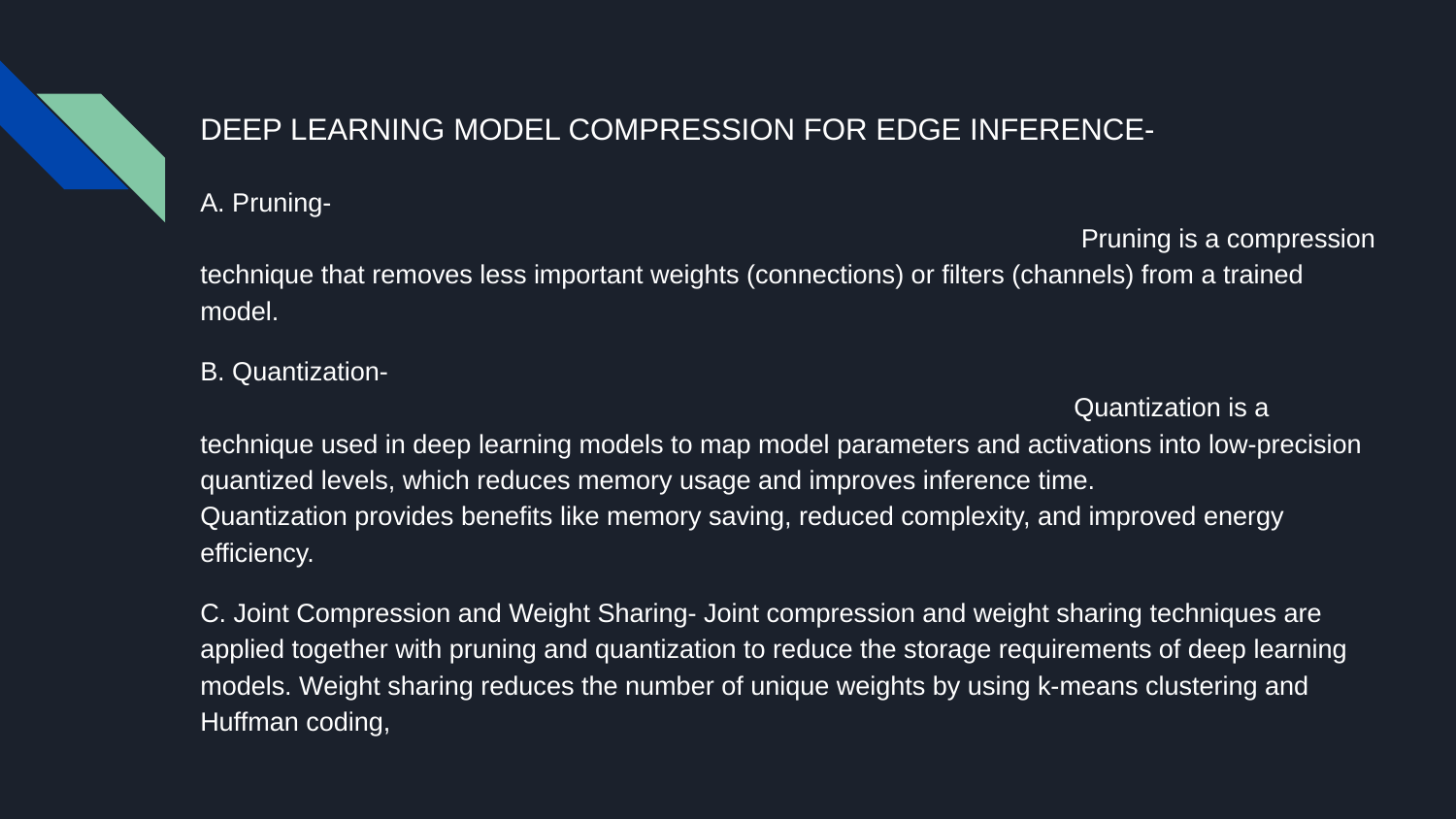

# DEEP LEARNING MODEL COMPRESSION FOR EDGE INFERENCE-

A. Pruning- 														 Pruning is a compression technique that removes less important weights (connections) or filters (channels) from a trained model.
B. Quantization- 													Quantization is a technique used in deep learning models to map model parameters and activations into low-precision quantized levels, which reduces memory usage and improves inference time.		Quantization provides benefits like memory saving, reduced complexity, and improved energy efficiency.
C. Joint Compression and Weight Sharing- Joint compression and weight sharing techniques are applied together with pruning and quantization to reduce the storage requirements of deep learning models. Weight sharing reduces the number of unique weights by using k-means clustering and Huffman coding,